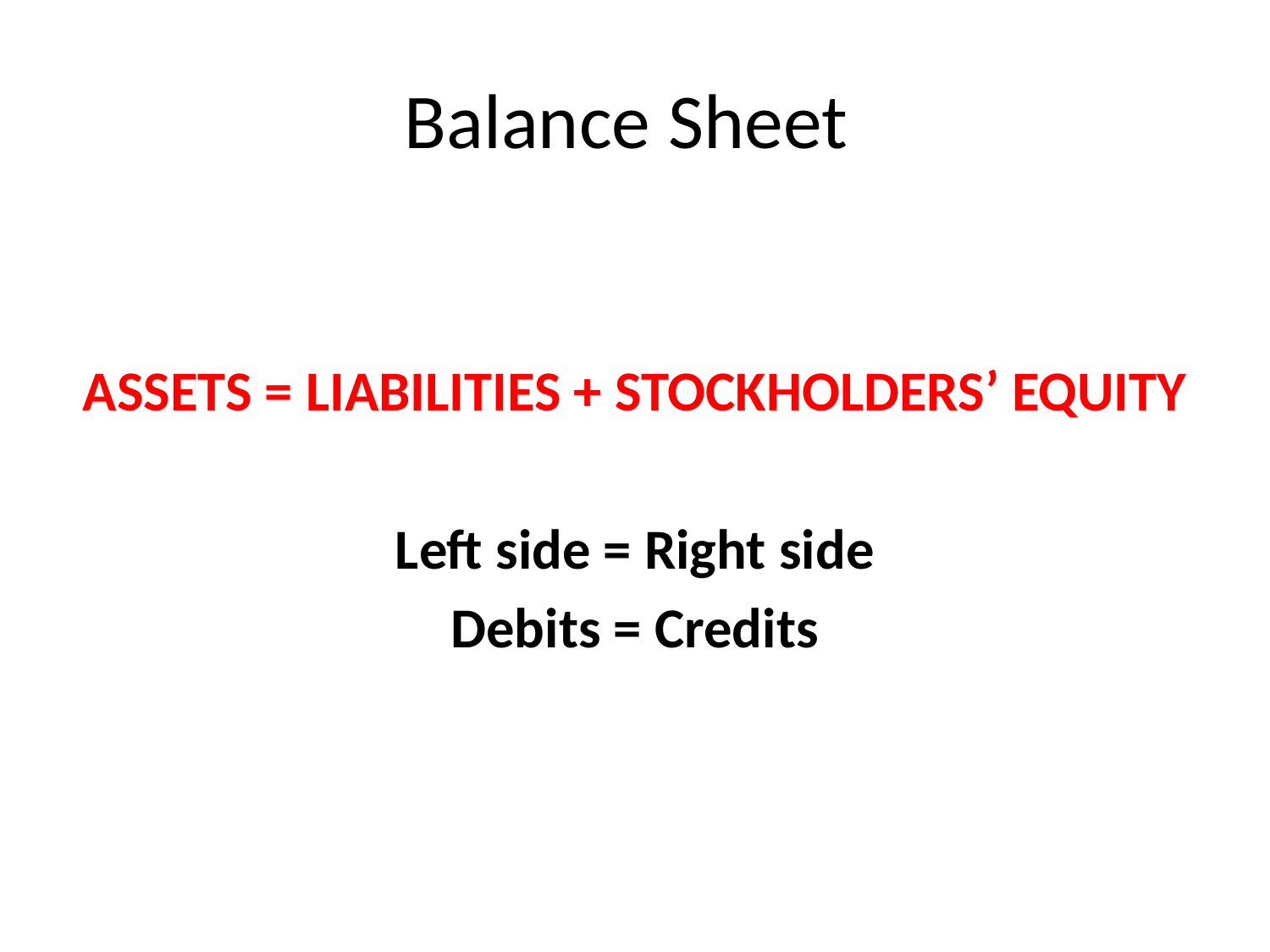

# Balance Sheet

ASSETS = LIABILITIES + STOCKHOLDERS’ EQUITY

Left side = Right side
Debits = Credits